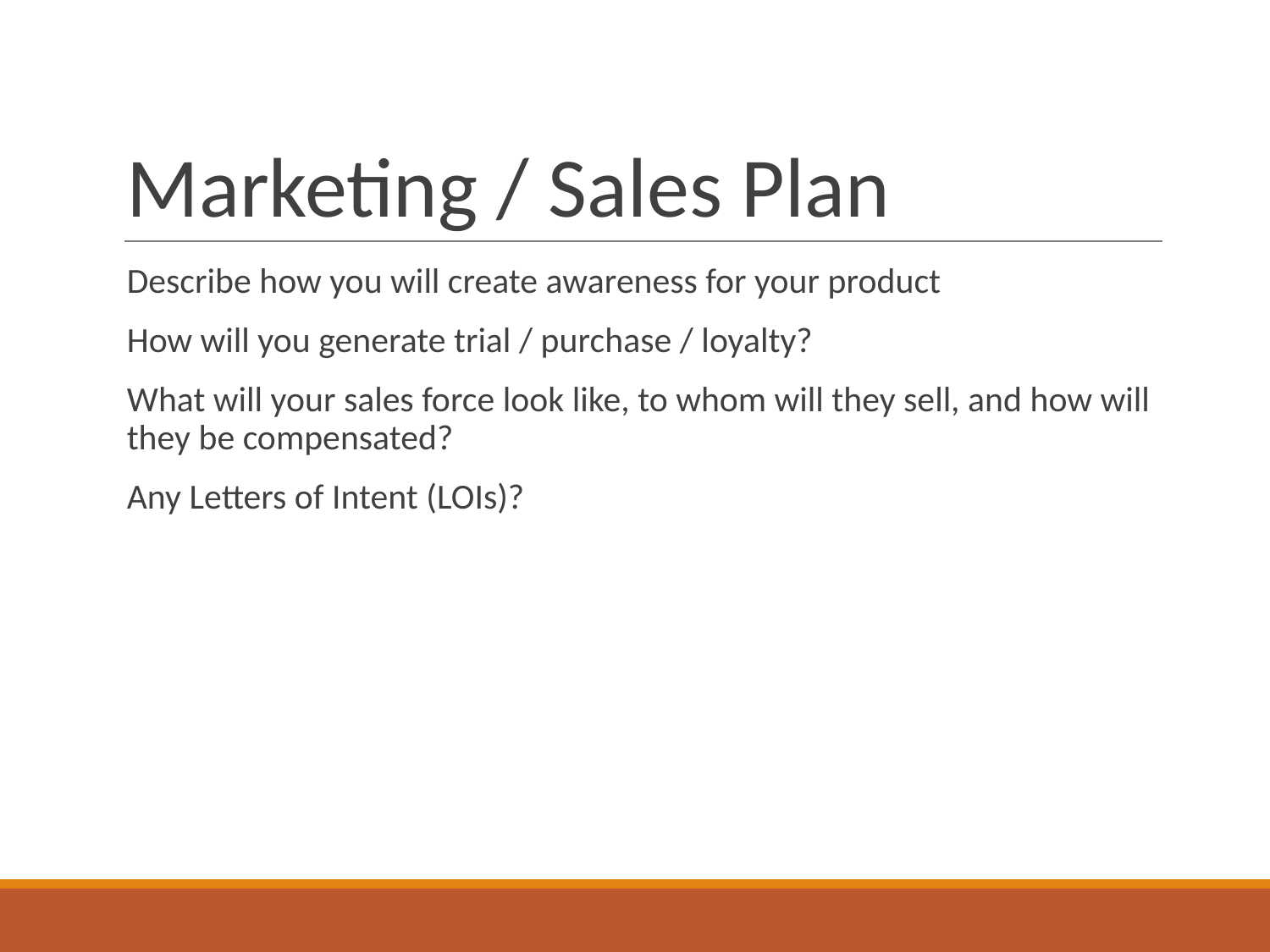

# Marketing / Sales Plan
Describe how you will create awareness for your product
How will you generate trial / purchase / loyalty?
What will your sales force look like, to whom will they sell, and how will they be compensated?
Any Letters of Intent (LOIs)?